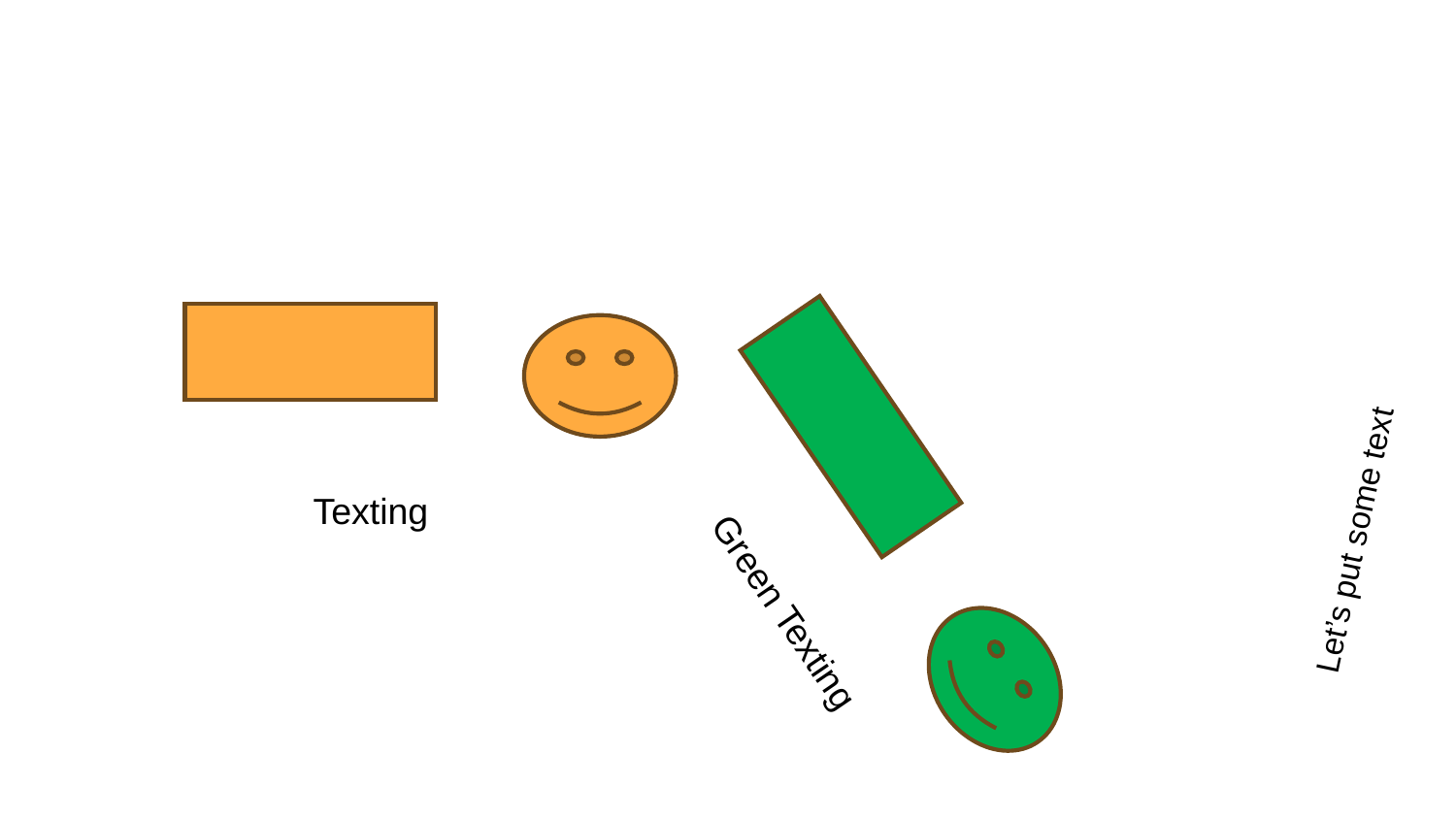

#

Texting

Green Texting
Let’s put some text